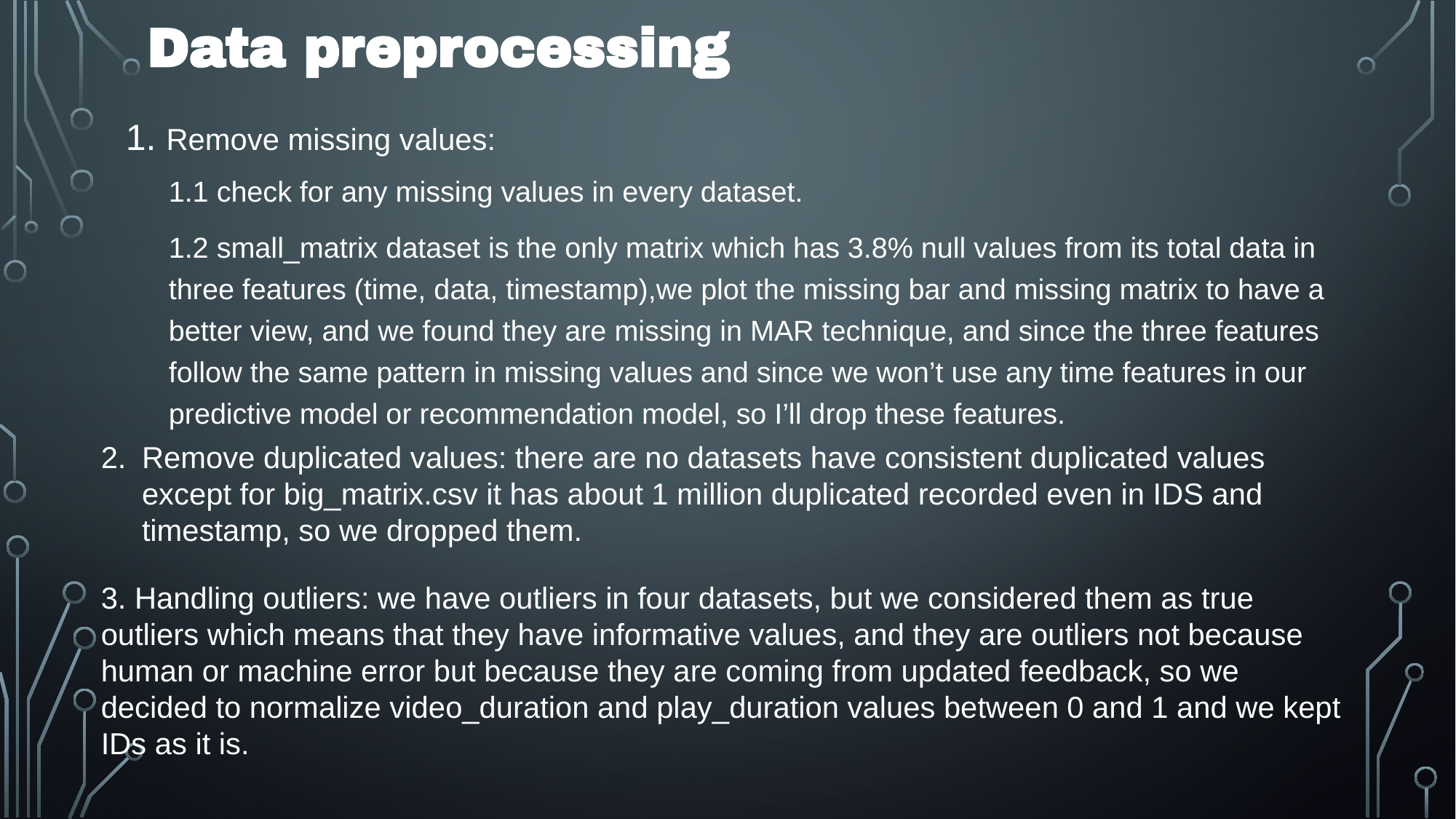

# Data preprocessing
1. Remove missing values:
1.1 check for any missing values in every dataset.
1.2 small_matrix dataset is the only matrix which has 3.8% null values from its total data in three features (time, data, timestamp),we plot the missing bar and missing matrix to have a better view, and we found they are missing in MAR technique, and since the three features follow the same pattern in missing values and since we won’t use any time features in our predictive model or recommendation model, so I’ll drop these features.

Remove duplicated values: there are no datasets have consistent duplicated values except for big_matrix.csv it has about 1 million duplicated recorded even in IDS and timestamp, so we dropped them.
3. Handling outliers: we have outliers in four datasets, but we considered them as true outliers which means that they have informative values, and they are outliers not because human or machine error but because they are coming from updated feedback, so we decided to normalize video_duration and play_duration values between 0 and 1 and we kept IDs as it is.